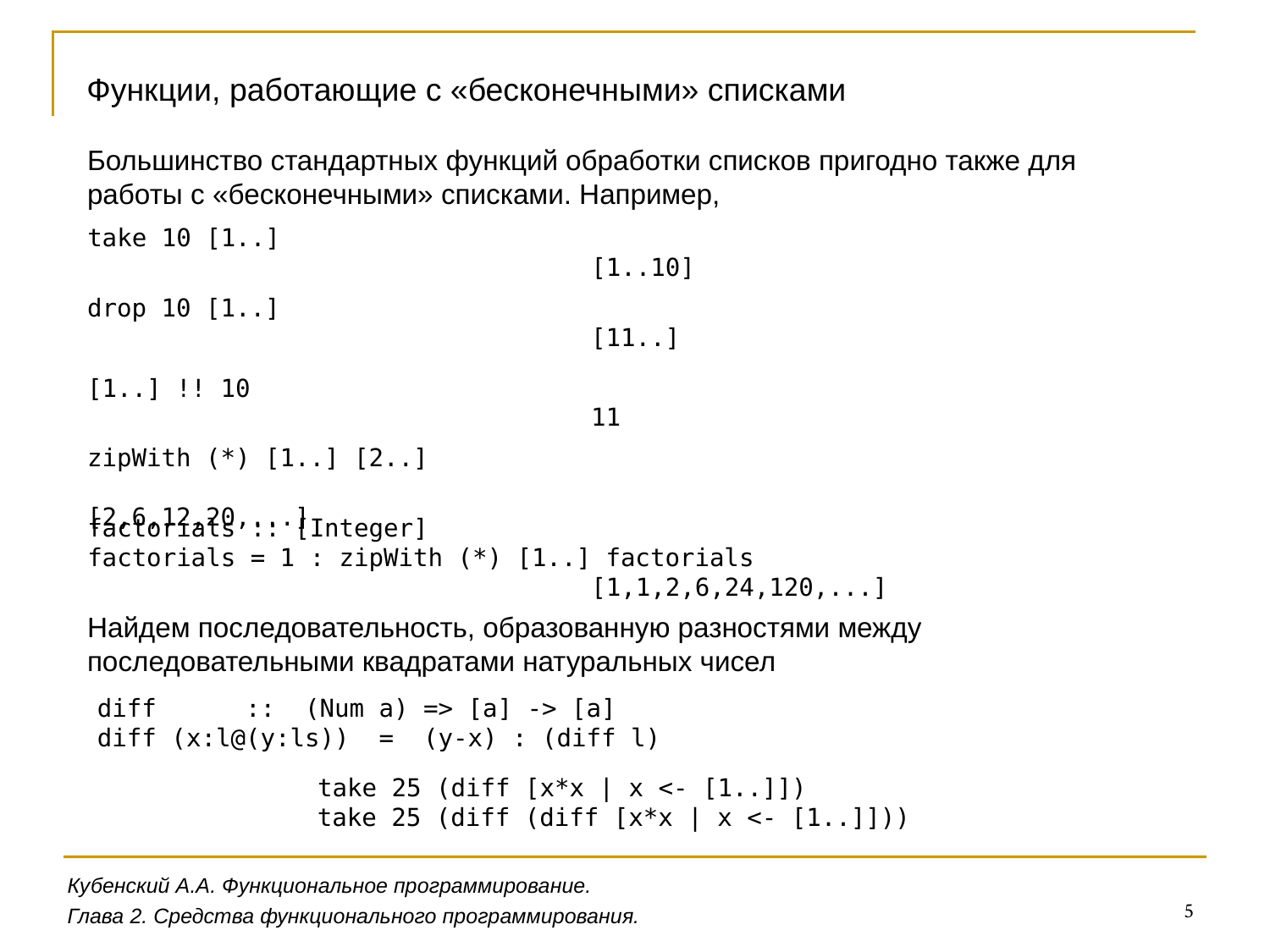

Функции, работающие с «бесконечными» списками
Большинство стандартных функций обработки списков пригодно также для работы с «бесконечными» списками. Например,
take 10 [1..]
                                  [1..10]
drop 10 [1..]
                                  [11..]
[1..] !! 10
                                  11
zipWith (*) [1..] [2..]
                                  [2,6,12,20,...]
factorials :: [Integer]
factorials = 1 : zipWith (*) [1..] factorials
                                  [1,1,2,6,24,120,...]
Найдем последовательность, образованную разностями между последовательными квадратами натуральных чисел
diff      ::  (Num a) => [a] -> [a]
diff (x:l@(y:ls))  =  (y-x) : (diff l)
take 25 (diff [x*x | x <- [1..]])
take 25 (diff (diff [x*x | x <- [1..]]))
Кубенский А.А. Функциональное программирование.
5
Глава 2. Средства функционального программирования.